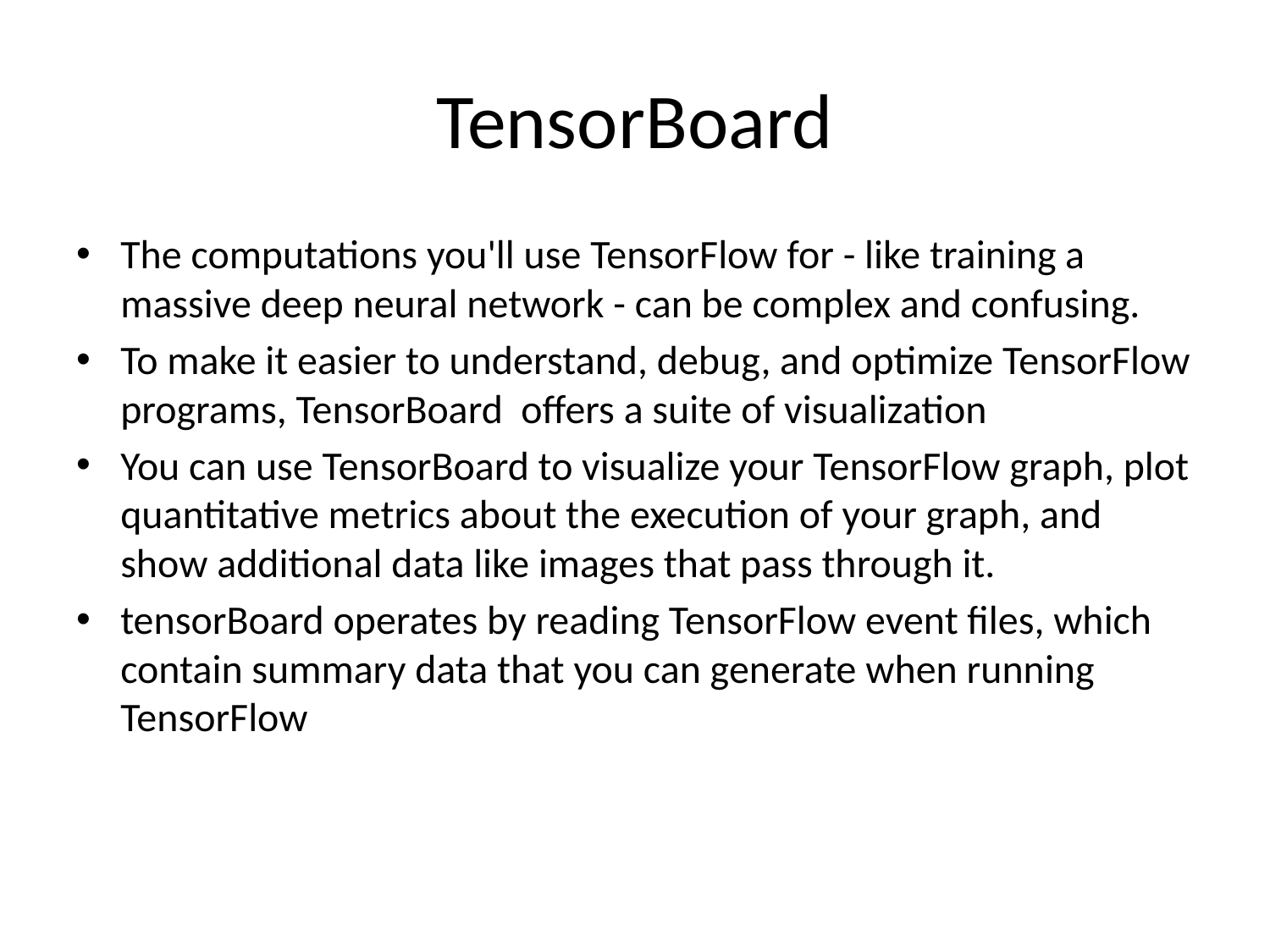

# TensorBoard
The computations you'll use TensorFlow for - like training a massive deep neural network - can be complex and confusing.
To make it easier to understand, debug, and optimize TensorFlow programs, TensorBoard  offers a suite of visualization
You can use TensorBoard to visualize your TensorFlow graph, plot quantitative metrics about the execution of your graph, and show additional data like images that pass through it.
tensorBoard operates by reading TensorFlow event files, which contain summary data that you can generate when running TensorFlow